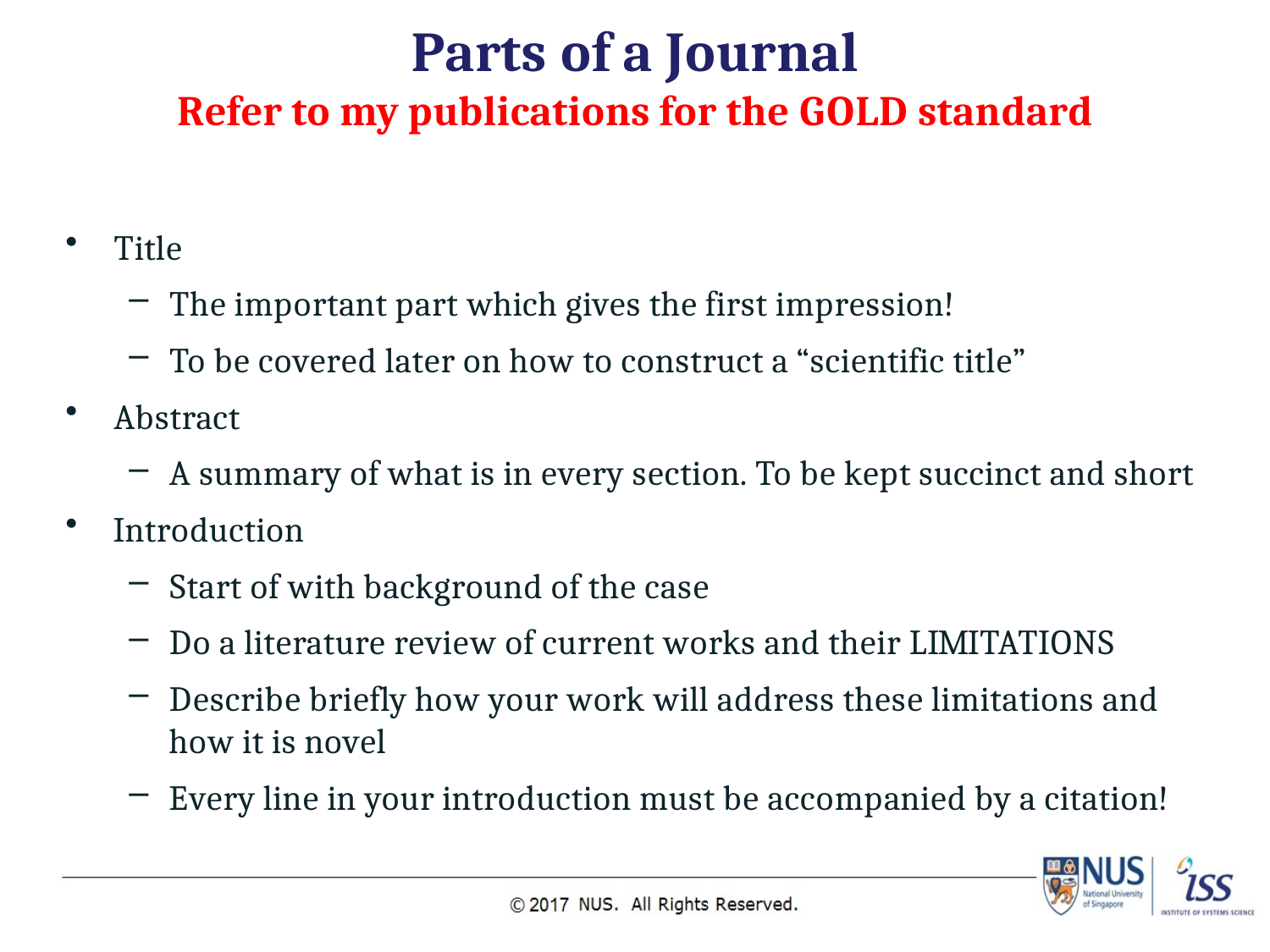

# Parts of a Journal Refer to my publications for the GOLD standard
Title
The important part which gives the first impression!
To be covered later on how to construct a “scientific title”
Abstract
A summary of what is in every section. To be kept succinct and short
Introduction
Start of with background of the case
Do a literature review of current works and their LIMITATIONS
Describe briefly how your work will address these limitations and how it is novel
Every line in your introduction must be accompanied by a citation!